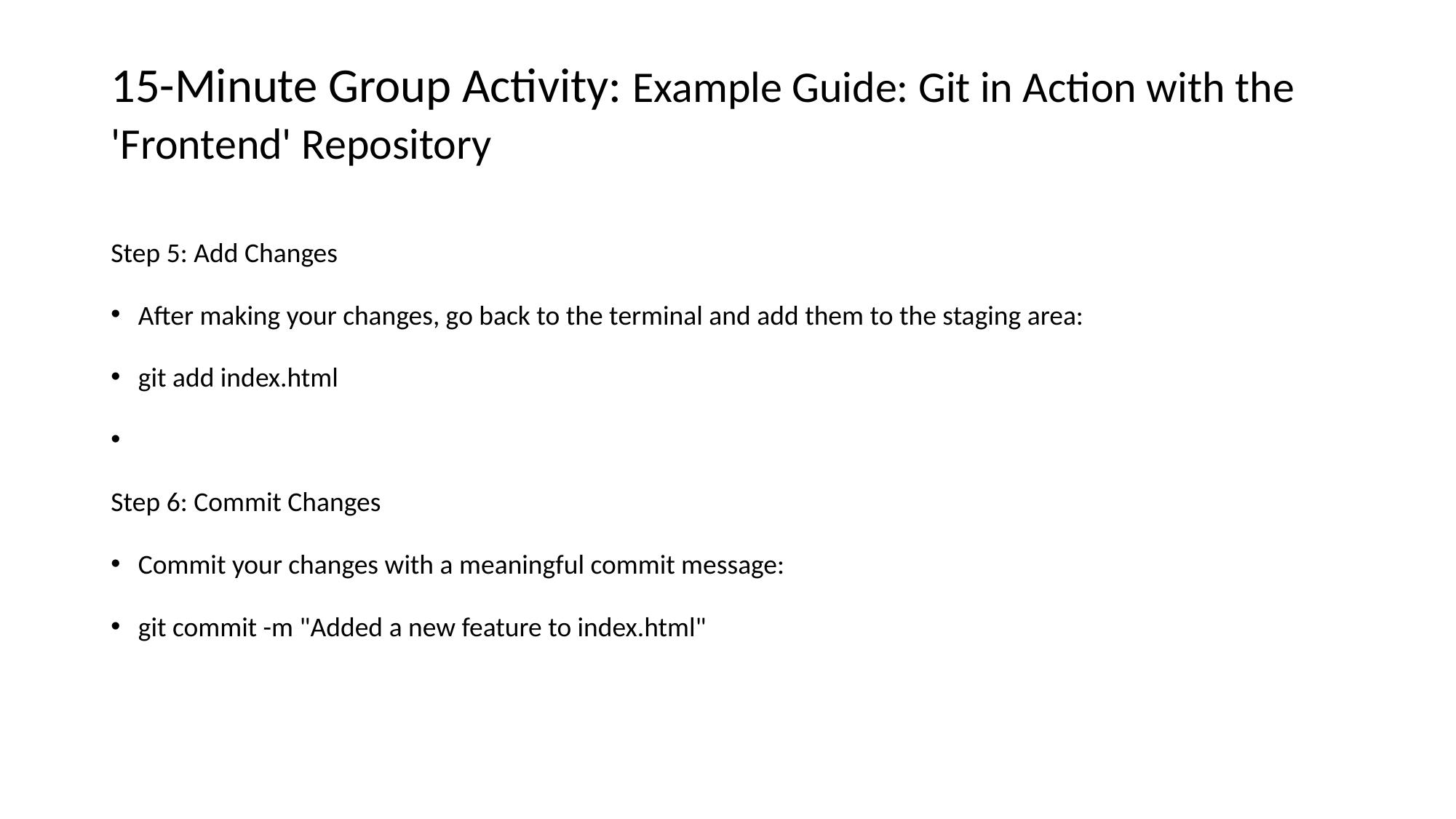

# 15-Minute Group Activity: Example Guide: Git in Action with the 'Frontend' Repository
Step 5: Add Changes
After making your changes, go back to the terminal and add them to the staging area:
git add index.html

Step 6: Commit Changes
Commit your changes with a meaningful commit message:
git commit -m "Added a new feature to index.html"